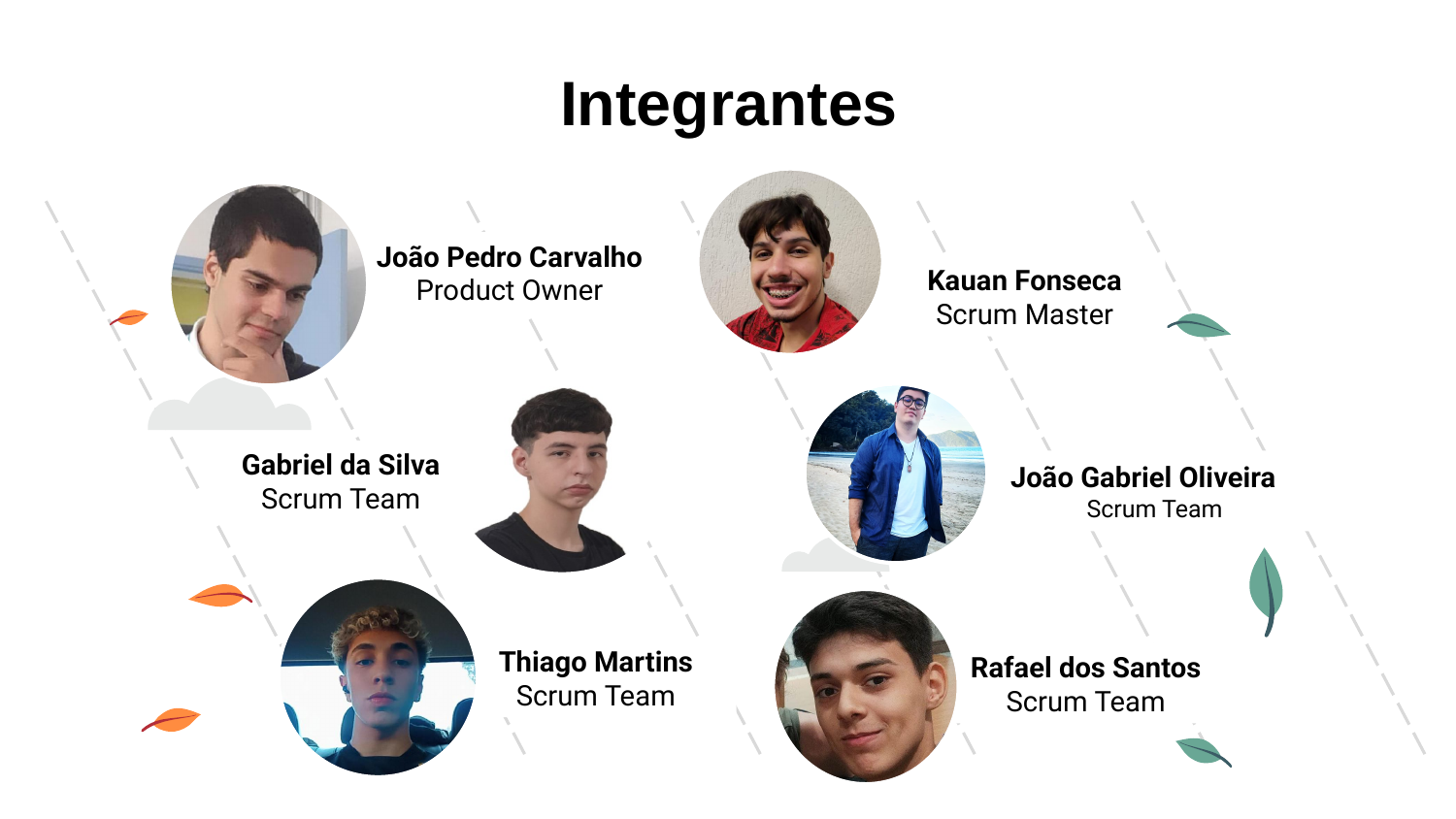

# Integrantes
João Pedro Carvalho

João Pedro Carvalho
Product Owner

Kauan Fonseca
Scrum Master

Gabriel da Silva
Scrum Team
João Gabriel Oliveira
Scrum Team

Thiago Martins
Scrum Team
Rafael dos Santos
Scrum Team